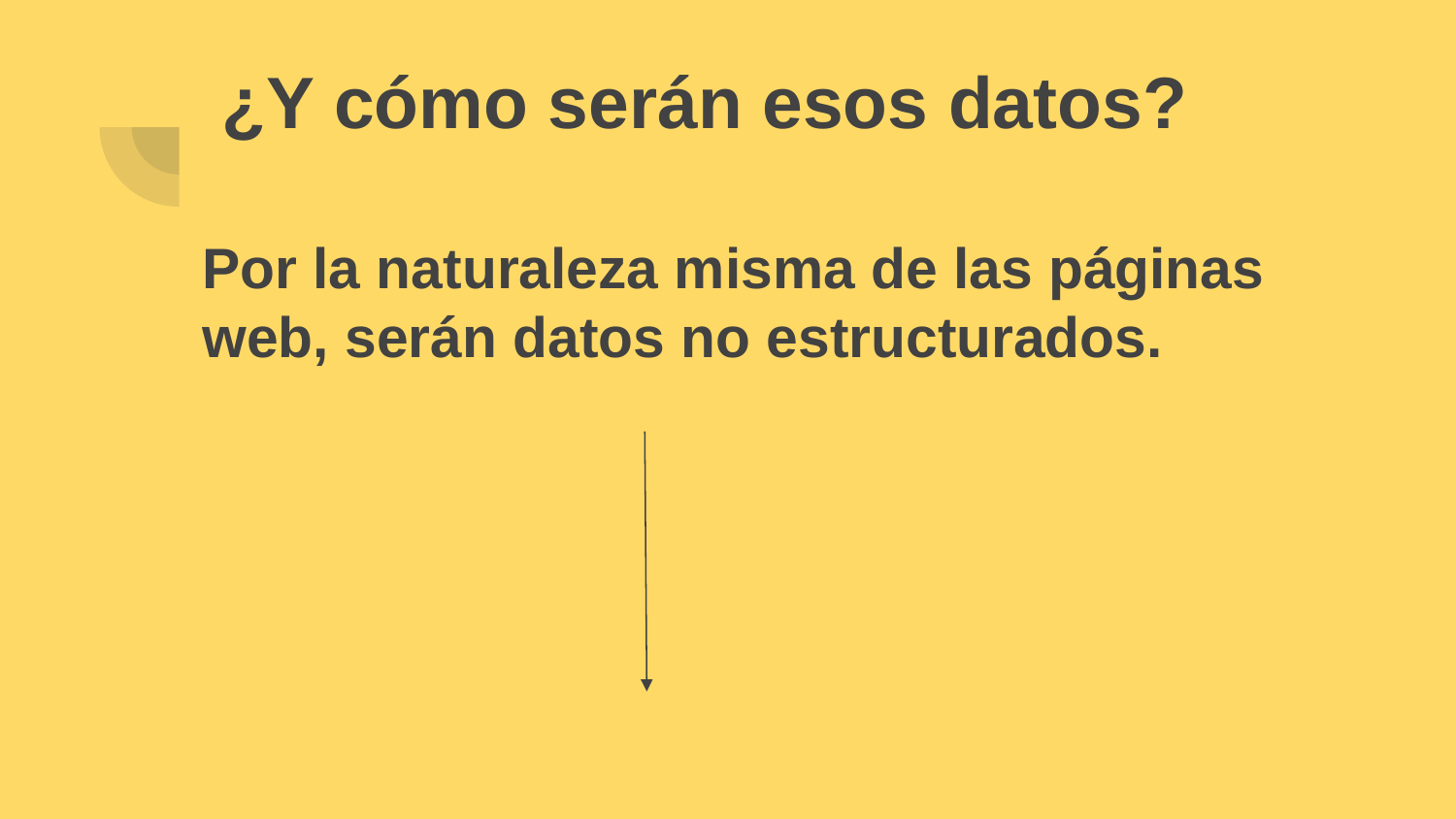

# ¿Y cómo serán esos datos?
Por la naturaleza misma de las páginas web, serán datos no estructurados.